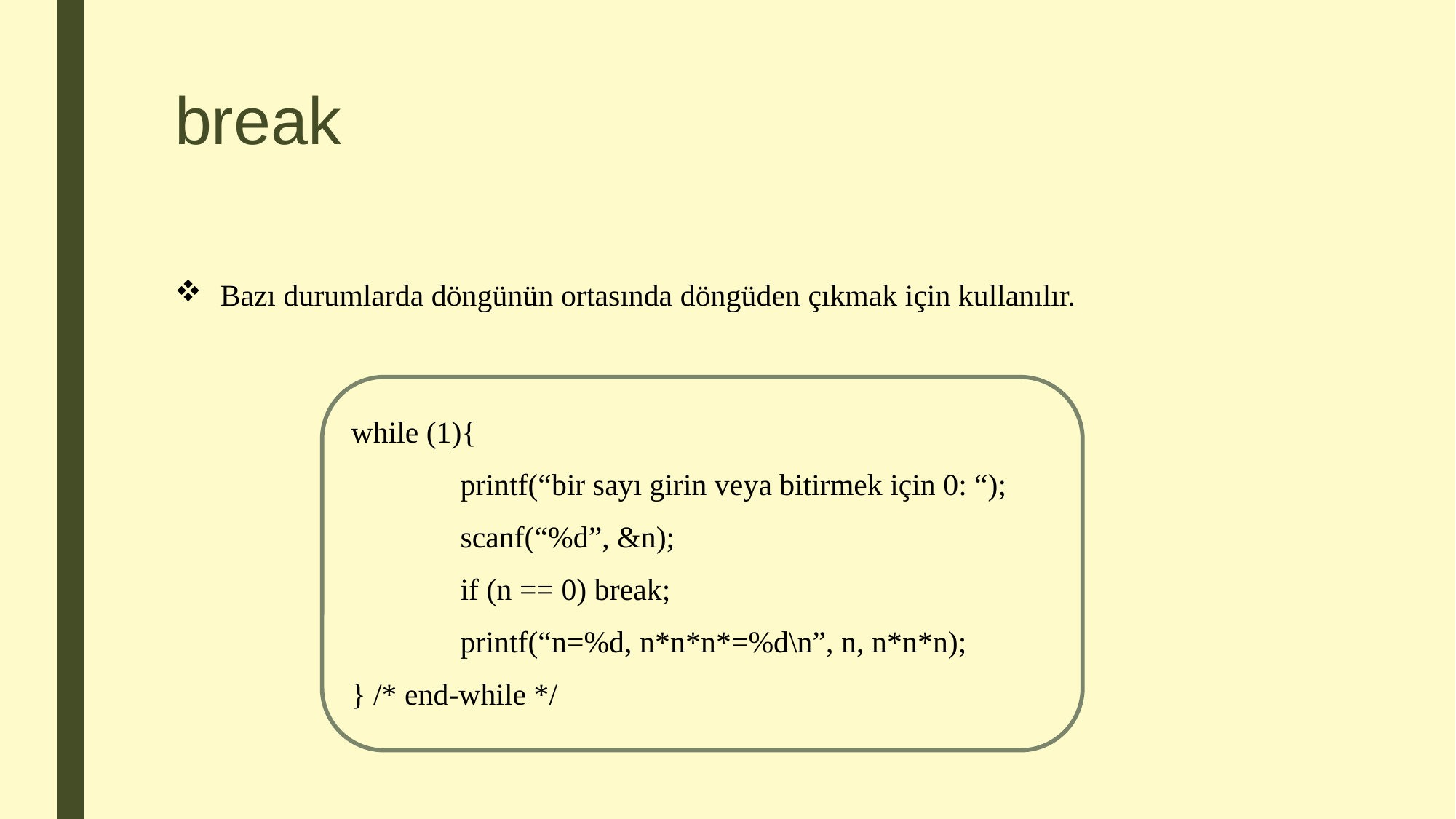

# break
Bazı durumlarda döngünün ortasında döngüden çıkmak için kullanılır.
while (1){
	printf(“bir sayı girin veya bitirmek için 0: “);
	scanf(“%d”, &n);
	if (n == 0) break;
	printf(“n=%d, n*n*n*=%d\n”, n, n*n*n);
} /* end-while */